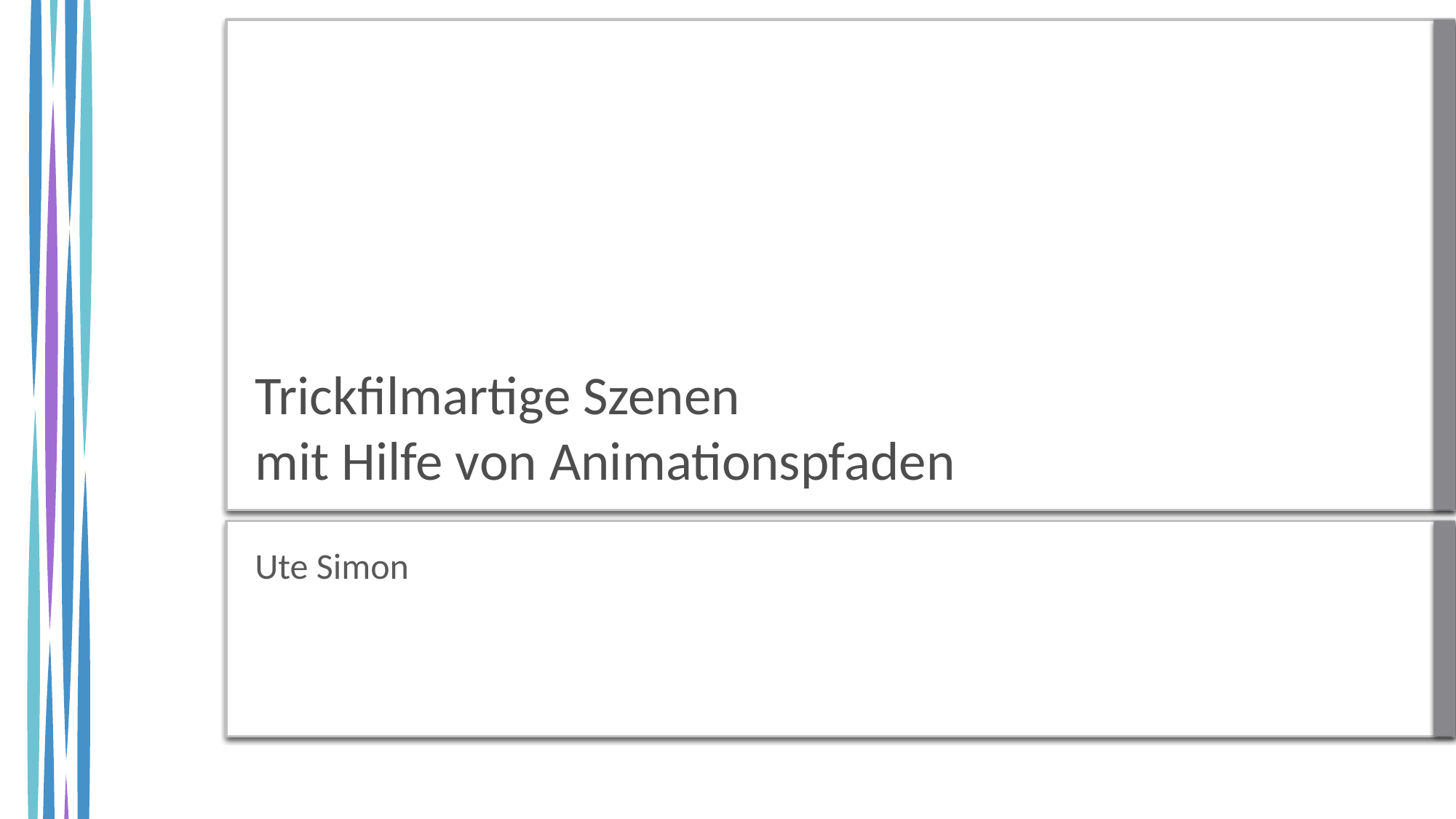

# Trickfilmartige Szenen mit Hilfe von Animationspfaden
Ute Simon